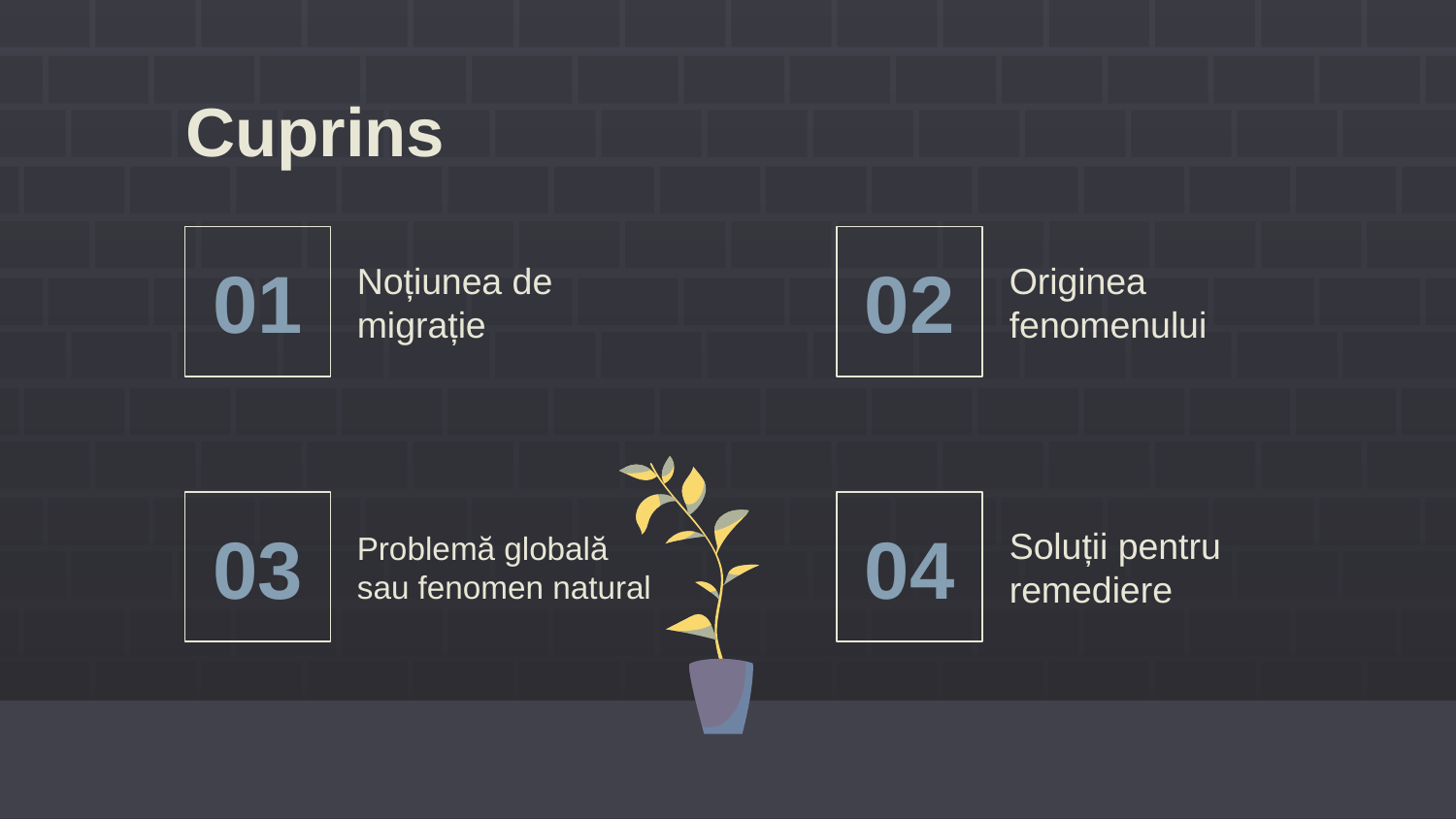

Cuprins
Noțiunea de migrație
Originea fenomenului
# 01
02

Problemă globală
sau fenomen natural
Soluții pentru remediere
03
04